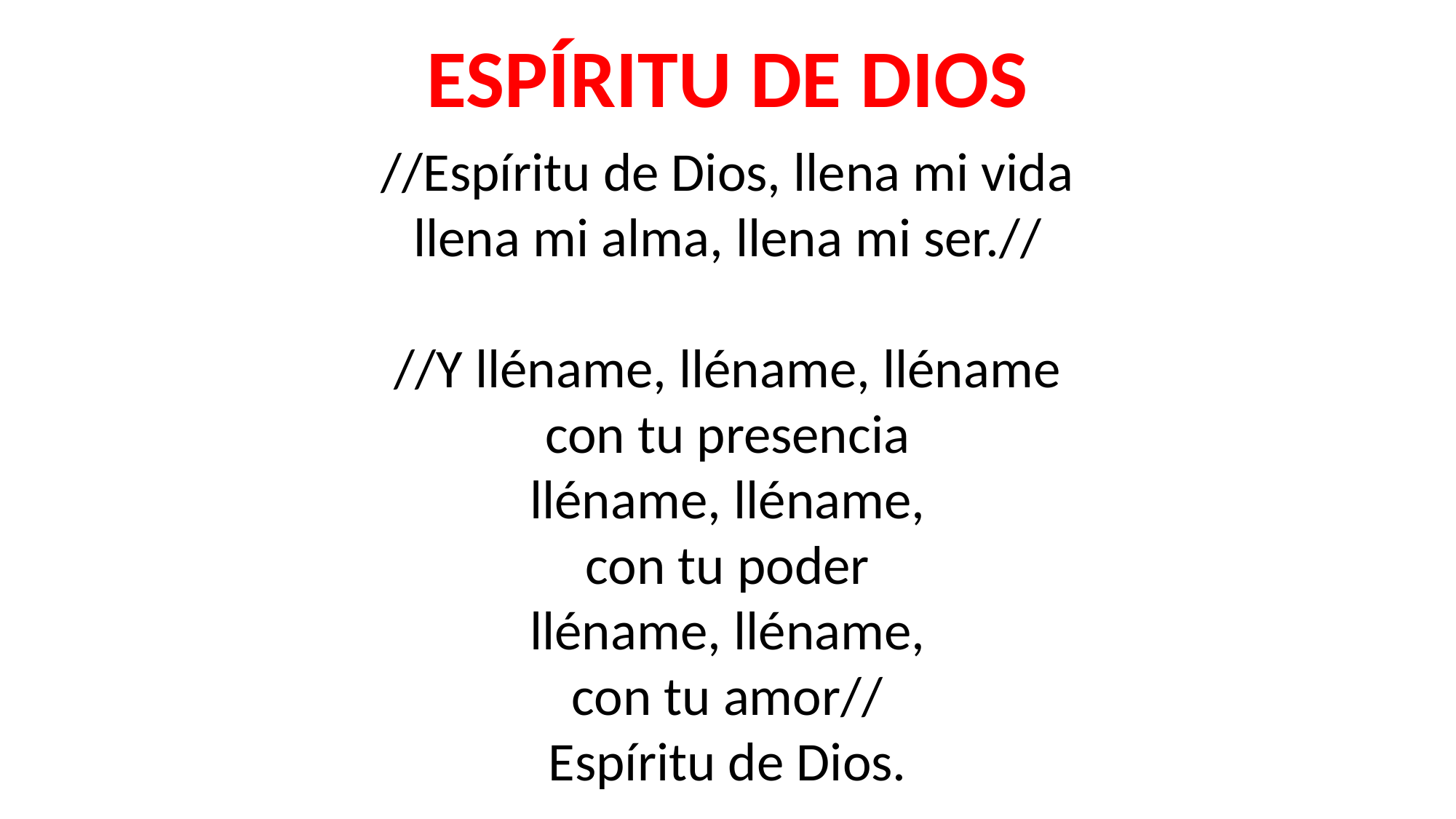

ESPÍRITU DE DIOS
//Espíritu de Dios, llena mi vida
llena mi alma, llena mi ser.//

//Y lléname, lléname, lléname
con tu presencia
lléname, lléname,
con tu poder
lléname, lléname,
con tu amor//
Espíritu de Dios.